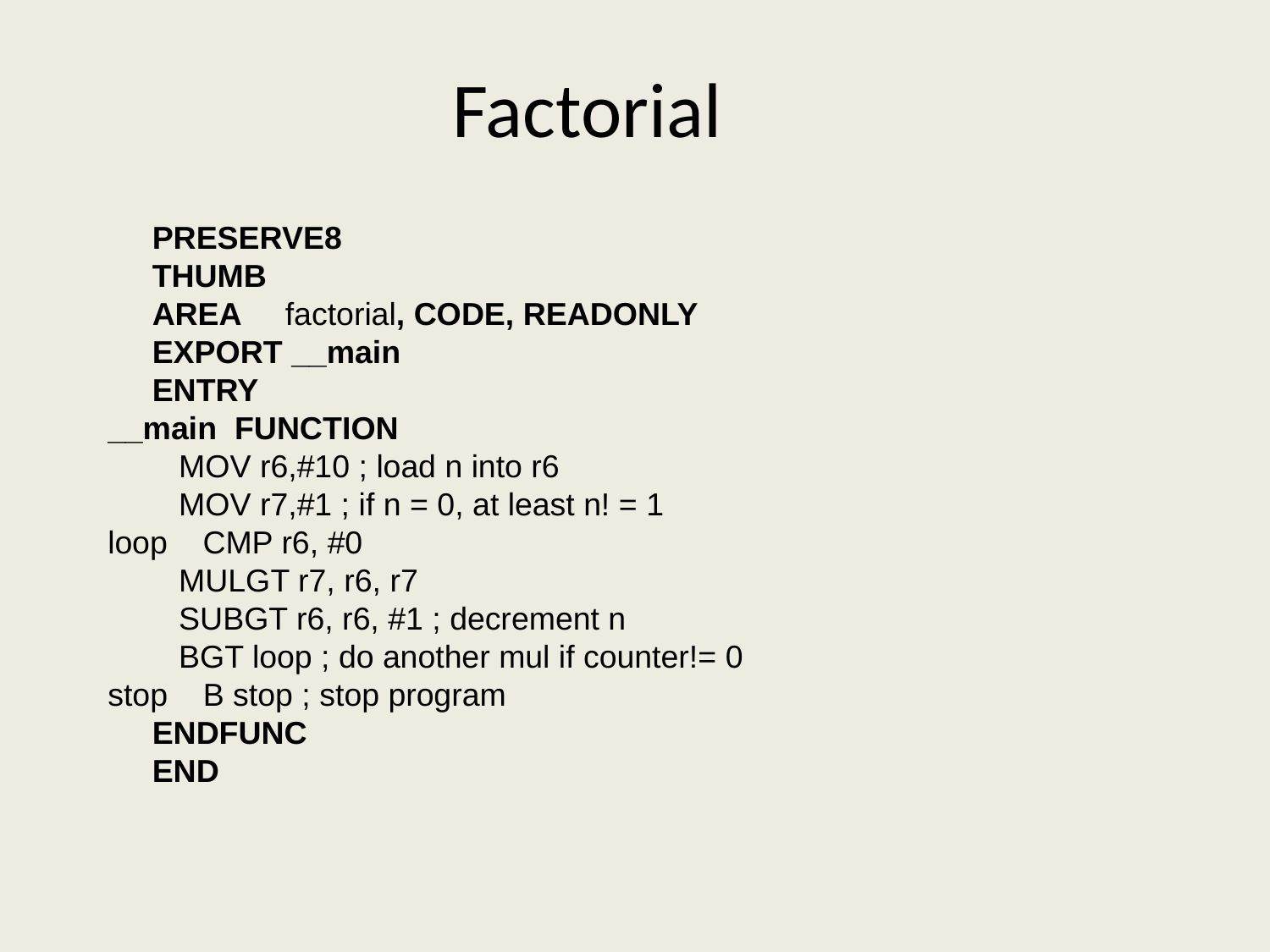

# Factorial
     PRESERVE8
     THUMB
     AREA     factorial, CODE, READONLY
     EXPORT __main
     ENTRY
__main  FUNCTION
        MOV r6,#10 ; load n into r6
        MOV r7,#1 ; if n = 0, at least n! = 1
loop    CMP r6, #0
        MULGT r7, r6, r7
        SUBGT r6, r6, #1 ; decrement n
        BGT loop ; do another mul if counter!= 0
stop    B stop ; stop program
     ENDFUNC
     END